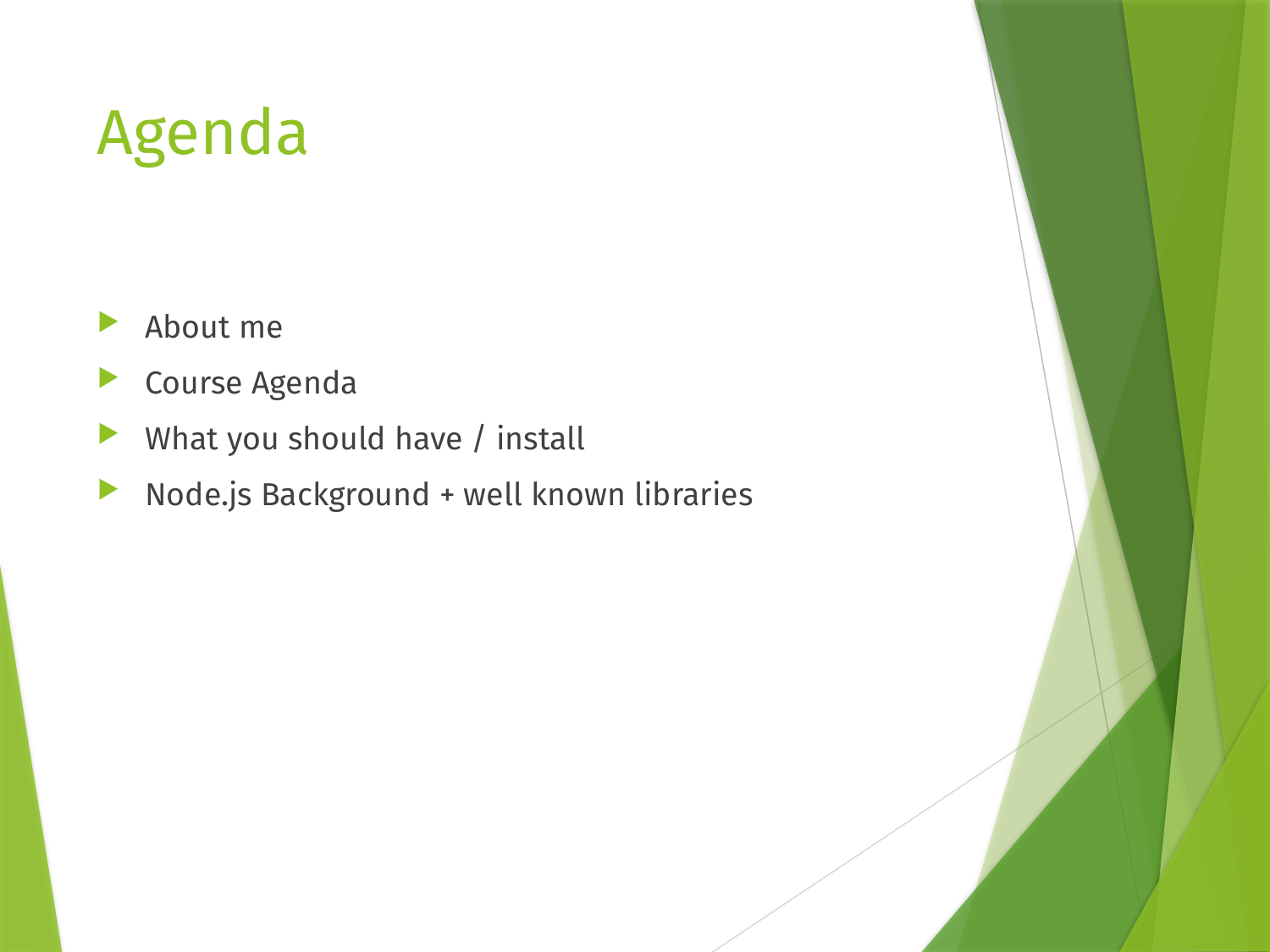

# Agenda
About me
Course Agenda
What you should have / install
Node.js Background + well known libraries